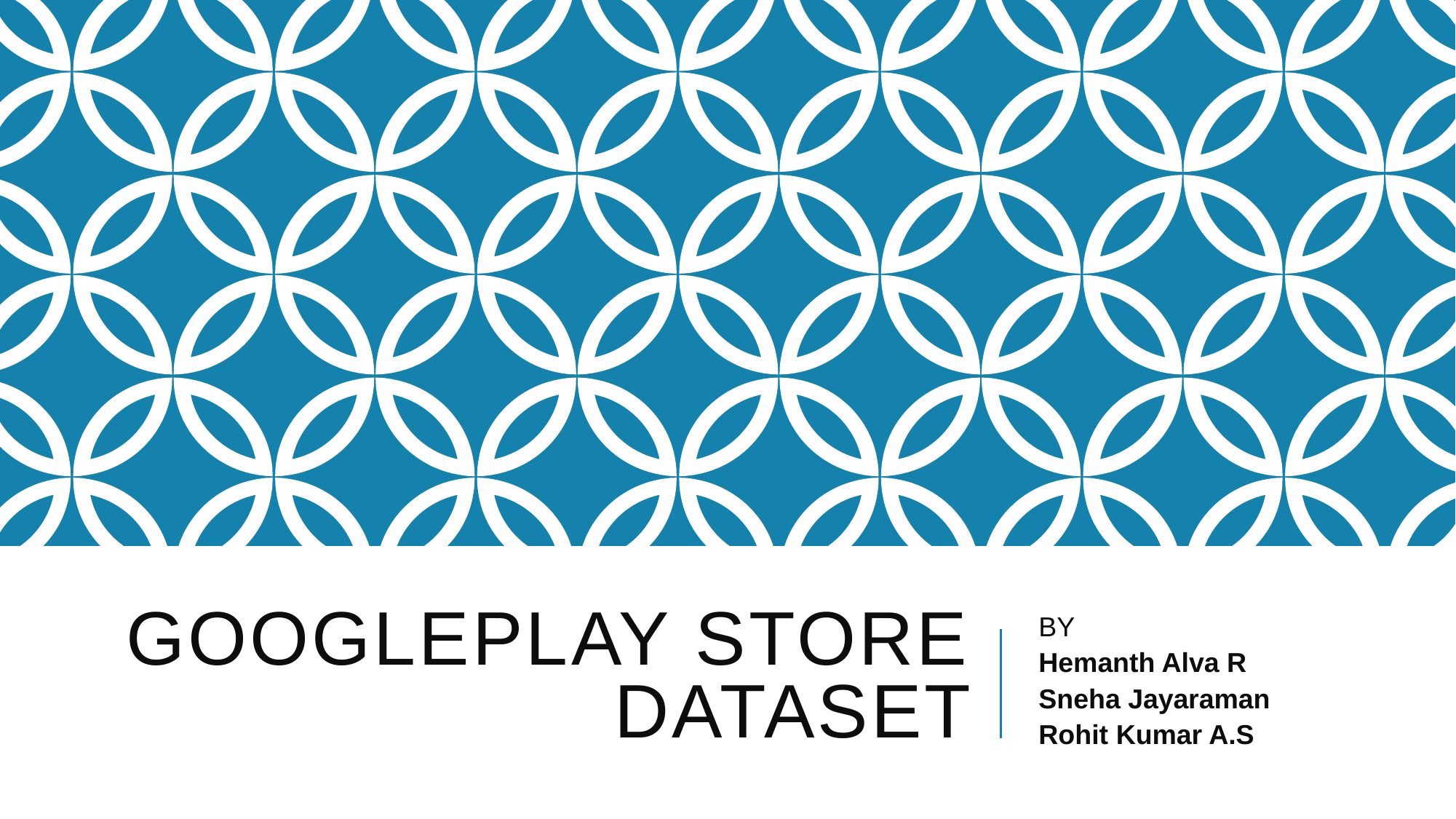

# GOOGLEPLAY STORE DATASET
BY
Hemanth Alva R
Sneha Jayaraman
Rohit Kumar A.S